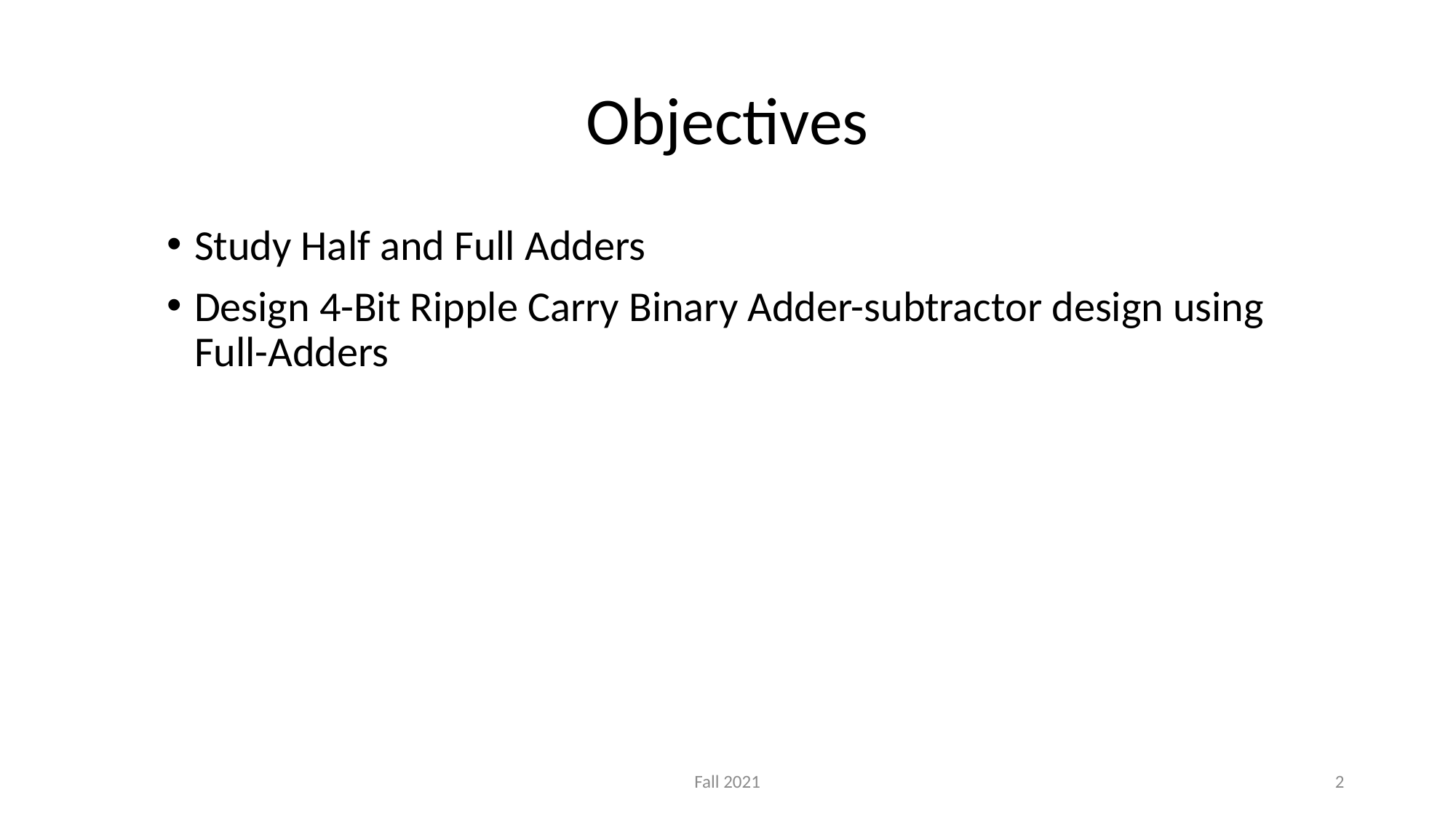

# Objectives
Study Half and Full Adders
Design 4-Bit Ripple Carry Binary Adder-subtractor design using Full-Adders

Fall 2021
2